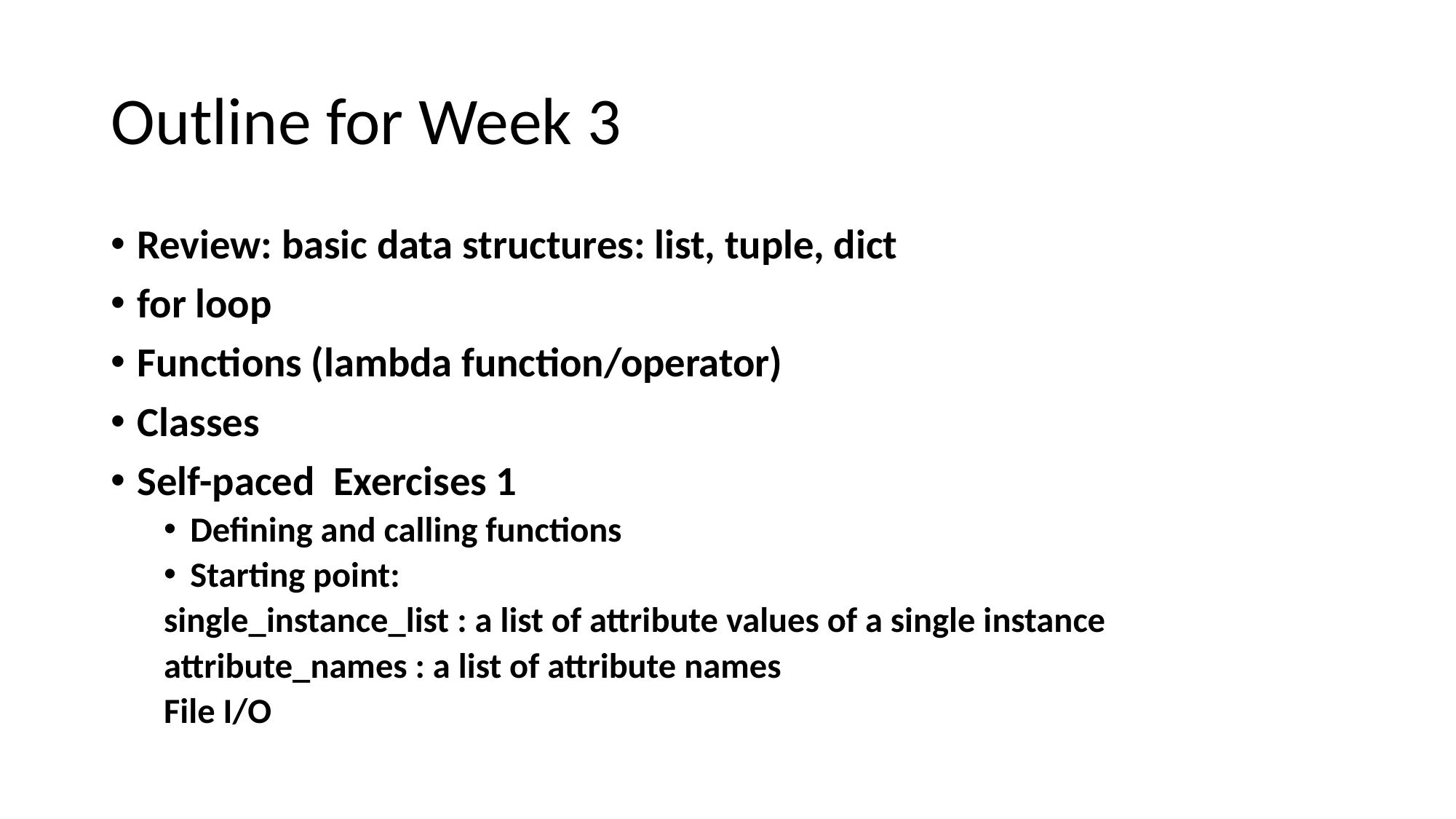

# Outline for Week 3
Review: basic data structures: list, tuple, dict
for loop
Functions (lambda function/operator)
Classes
Self-paced  Exercises 1
Defining and calling functions
Starting point:
single_instance_list : a list of attribute values of a single instance
attribute_names : a list of attribute names
File I/O